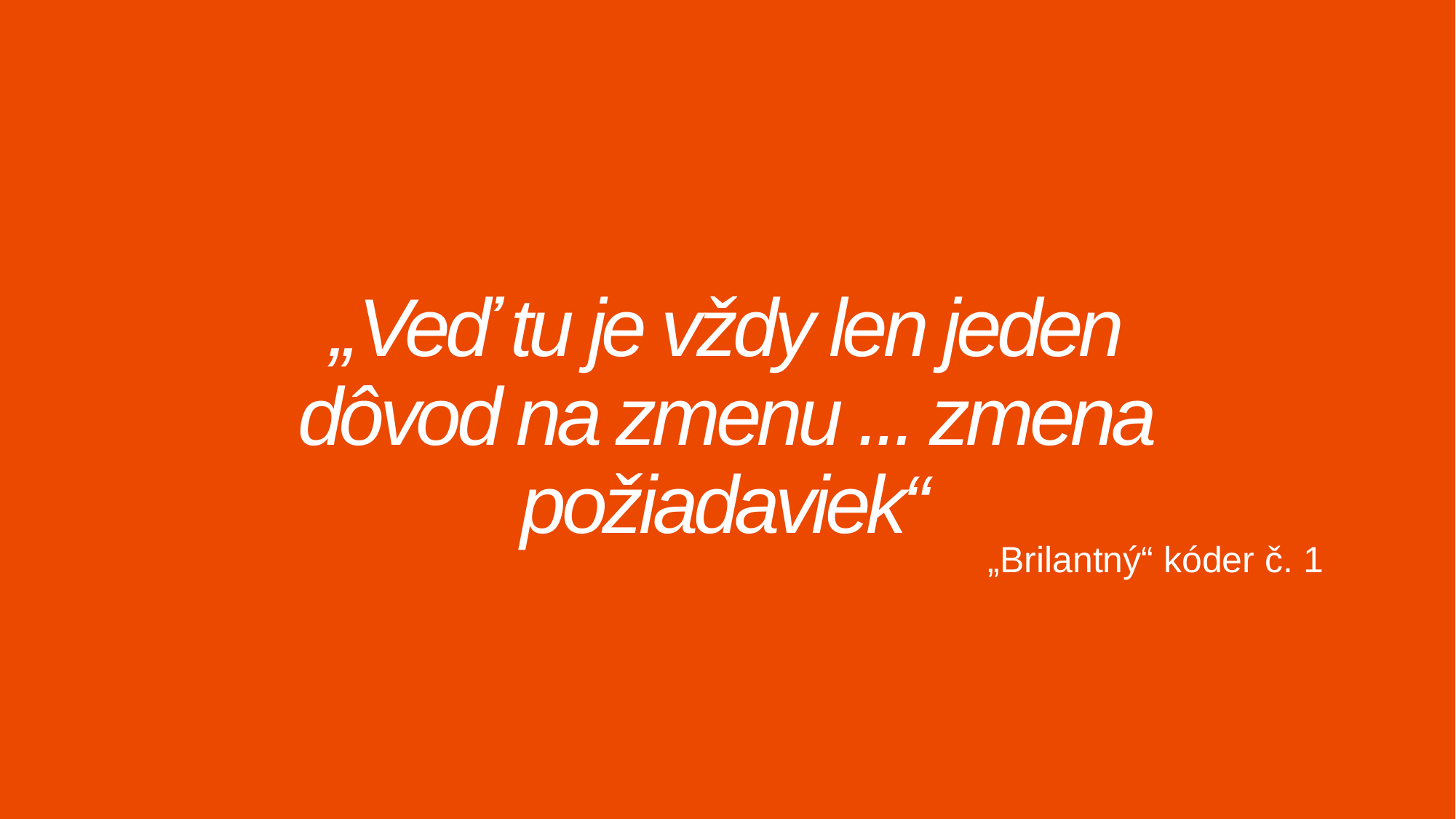

# „Veď tu je vždy len jeden dôvod na zmenu ... zmena požiadaviek“
„Brilantný“ kóder č. 1